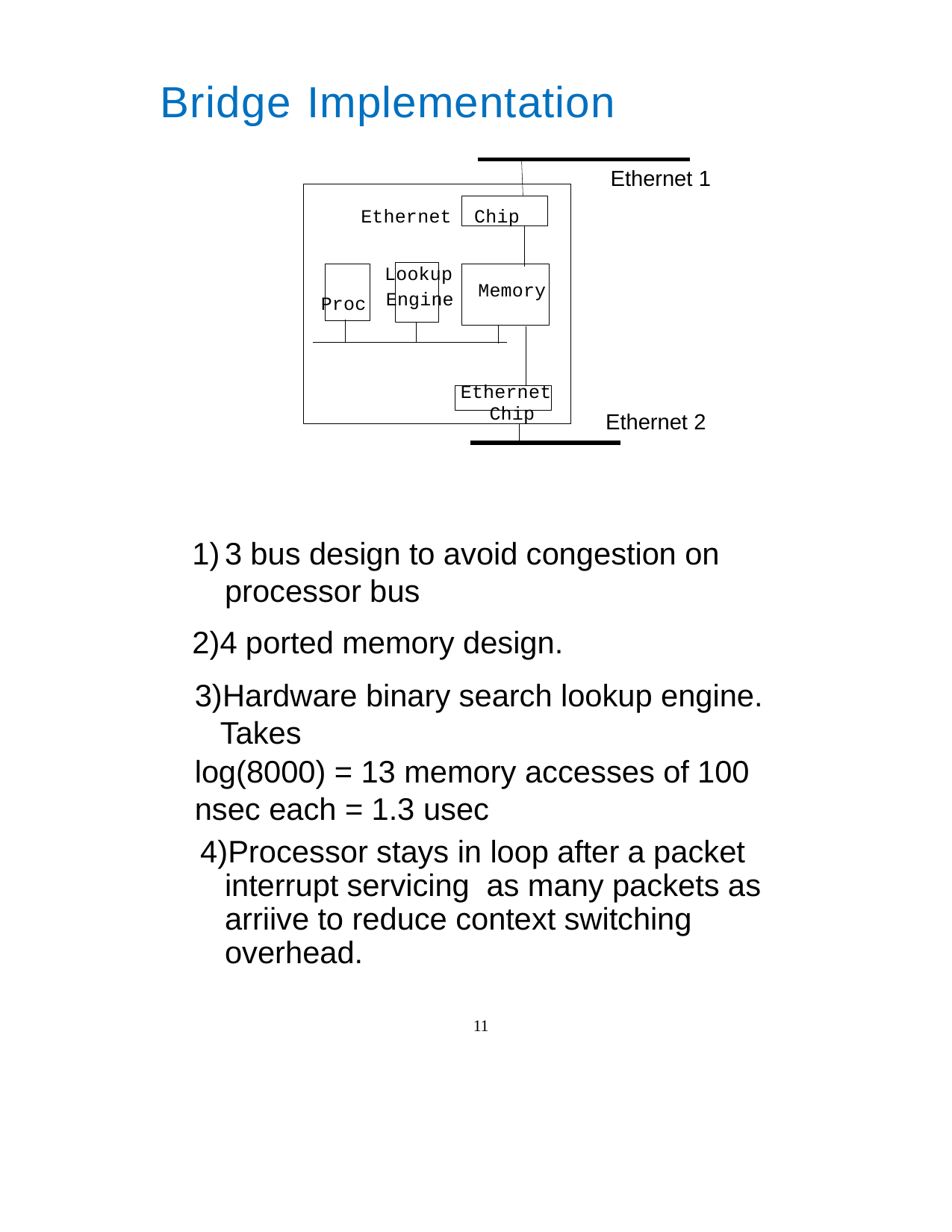

Bridge Implementation

Ethernet 1
Ethernet  Chip

Lookup

Memory
Engine
Proc

Ethernet  Chip

Ethernet 2

3 bus design to avoid congestion on processor bus
4 ported memory design.
Hardware binary search lookup engine. Takes
log(8000) = 13 memory accesses of 100 nsec each = 1.3 usec
Processor stays in loop after a packet interrupt servicing  as many packets as arriive to reduce context switching  overhead.
11